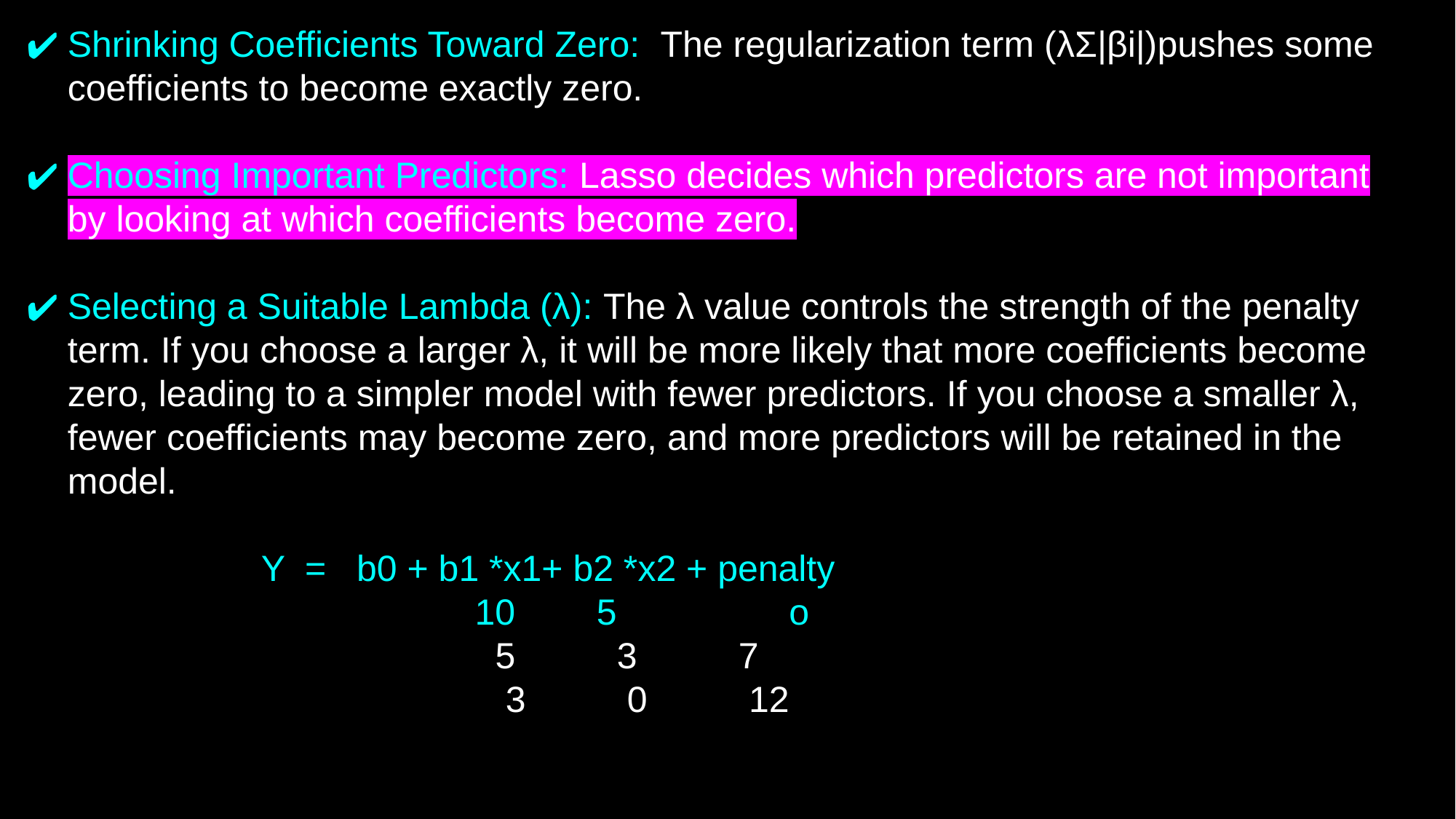

Shrinking Coefficients Toward Zero:  The regularization term (λΣ|βi|)pushes some coefficients to become exactly zero.

Choosing Important Predictors: Lasso decides which predictors are not important by looking at which coefficients become zero.

Selecting a Suitable Lambda (λ): The λ value controls the strength of the penalty term. If you choose a larger λ, it will be more likely that more coefficients become zero, leading to a simpler model with fewer predictors. If you choose a smaller λ, fewer coefficients may become zero, and more predictors will be retained in the model.

                       Y  =   b0 + b1 *x1+ b2 *x2 + penalty
                                            10        5                 o
                                              5          3          7
                                               3          0          12